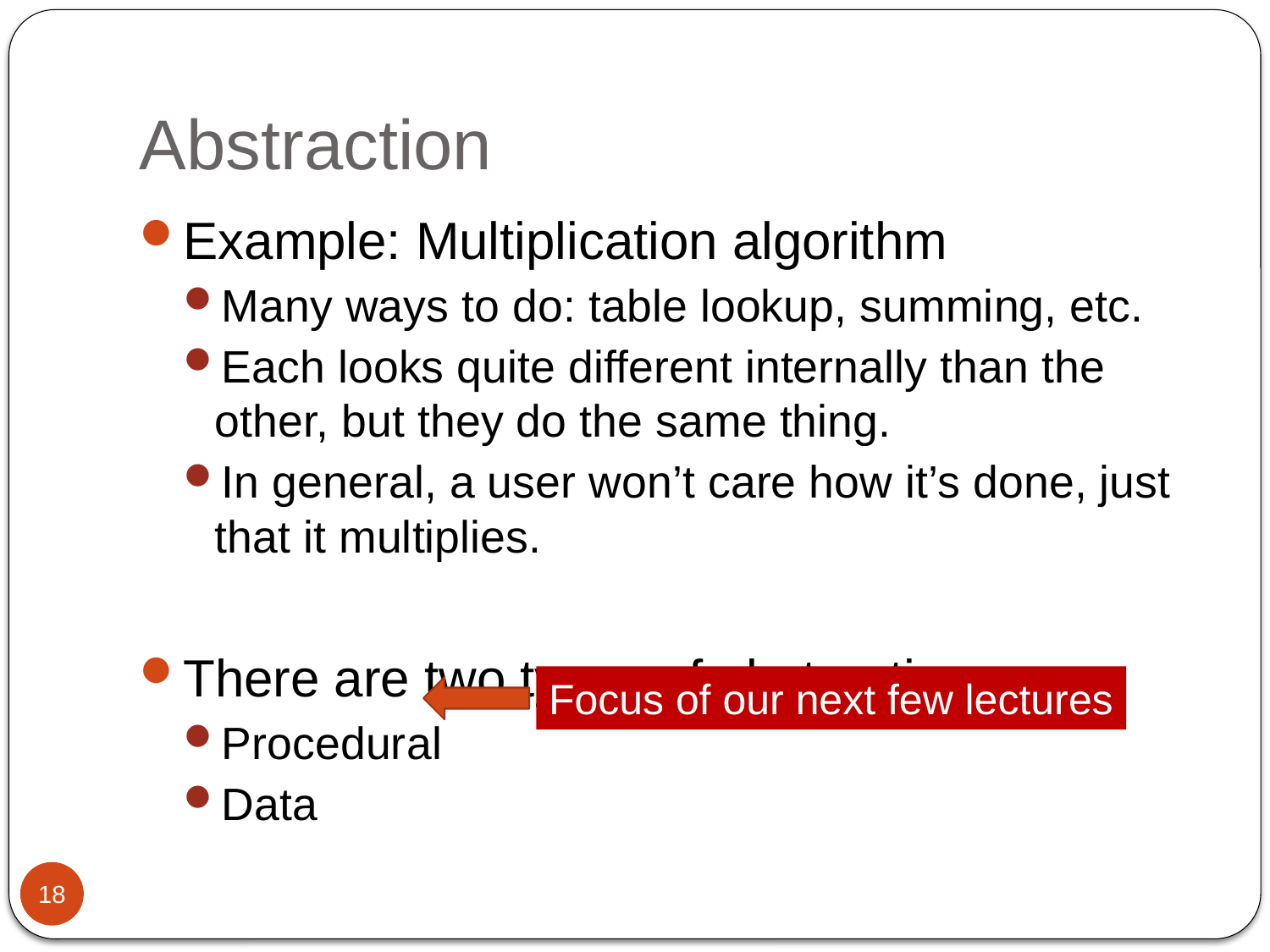

# Abstraction
Example: Multiplication algorithm
Many ways to do: table lookup, summing, etc.
Each looks quite different internally than the other, but they do the same thing.
In general, a user won’t care how it’s done, just that it multiplies.

There are two types of abstraction:
Procedural
Data
Focus of our next few lectures

18